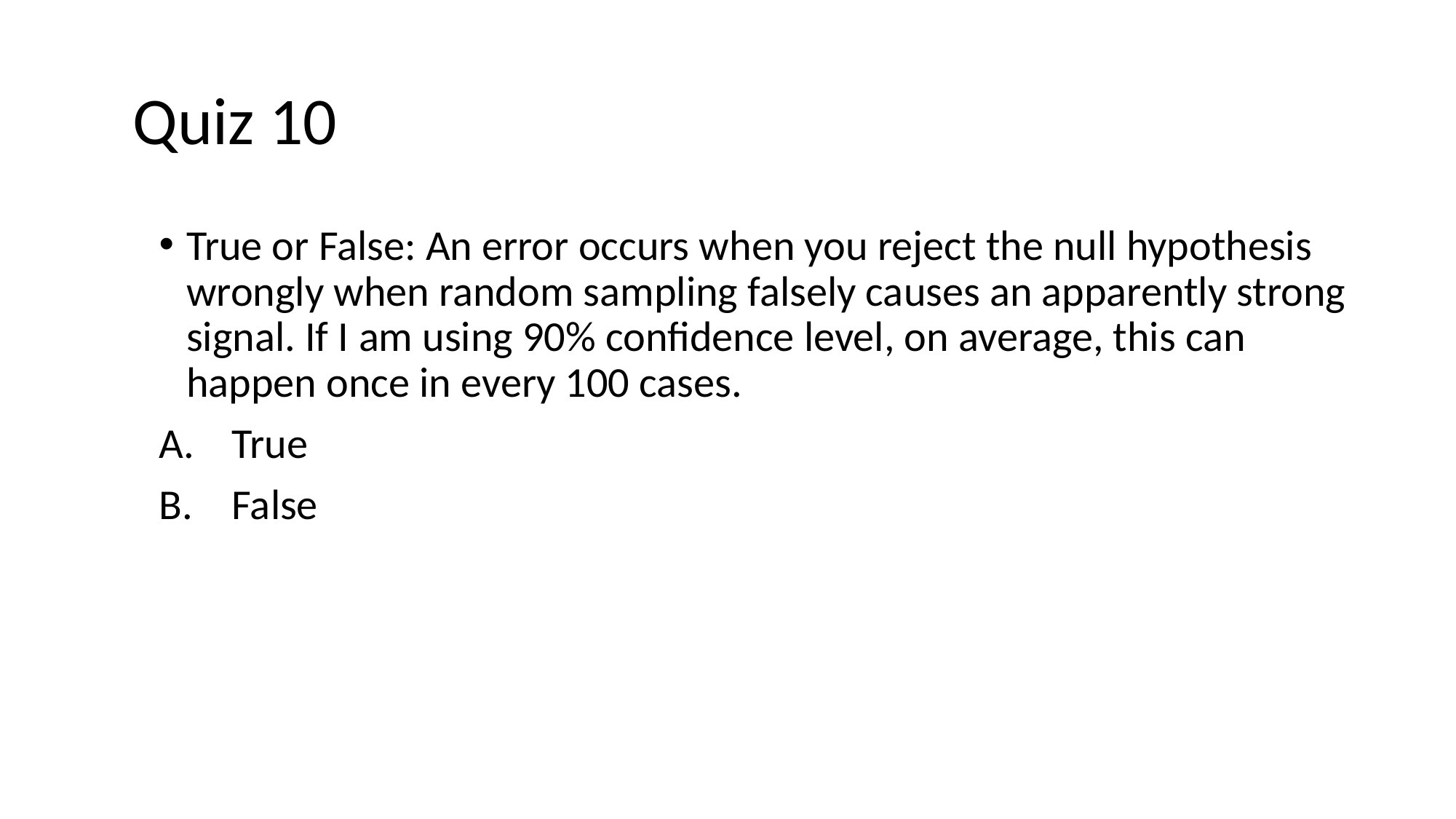

# Quiz 10
True or False: An error occurs when you reject the null hypothesis wrongly when random sampling falsely causes an apparently strong signal. If I am using 90% confidence level, on average, this can happen once in every 100 cases.
True
False